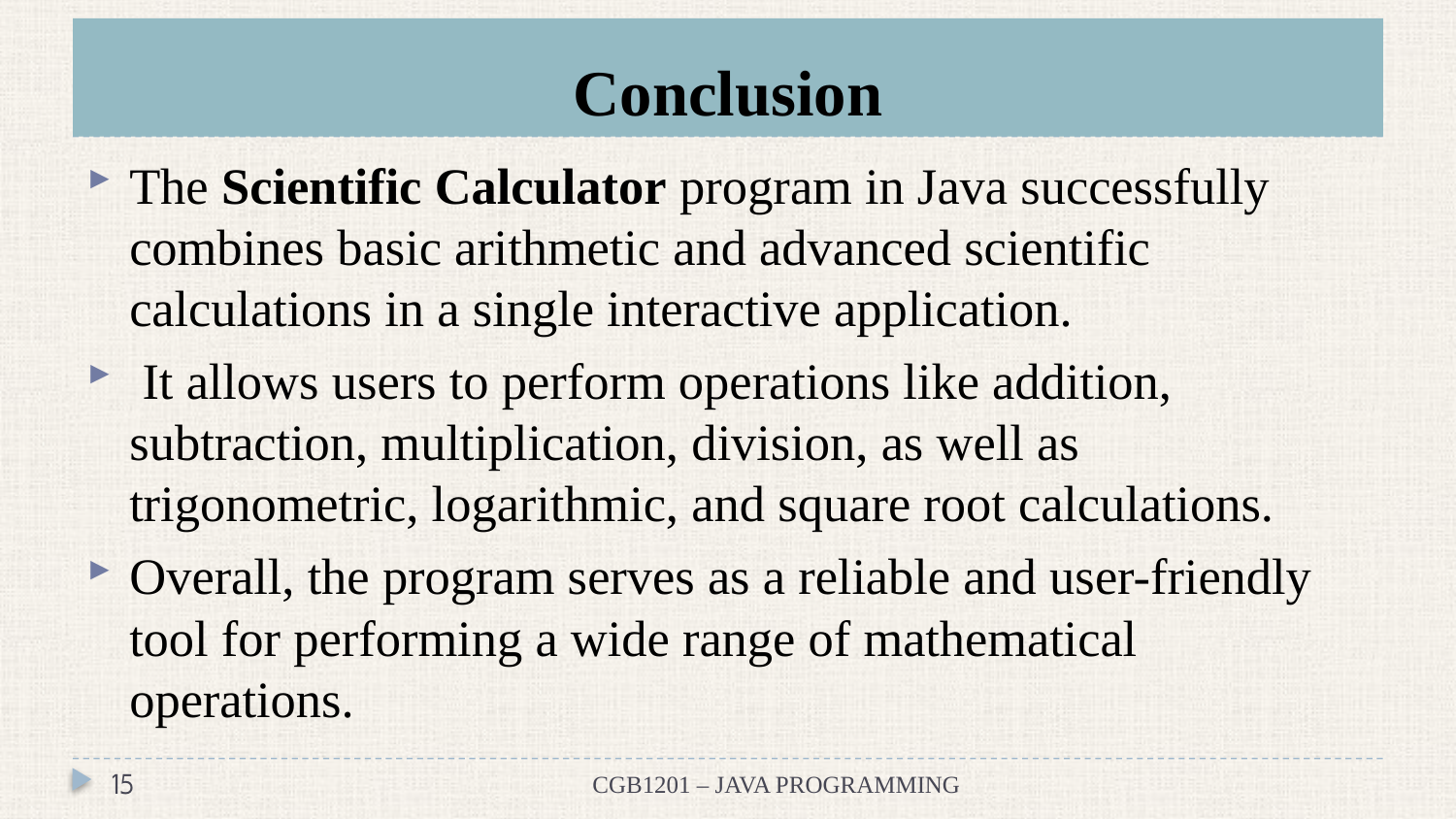

# Conclusion
The Scientific Calculator program in Java successfully combines basic arithmetic and advanced scientific calculations in a single interactive application.
 It allows users to perform operations like addition, subtraction, multiplication, division, as well as trigonometric, logarithmic, and square root calculations.
Overall, the program serves as a reliable and user-friendly tool for performing a wide range of mathematical operations.
15
CGB1201 – JAVA PROGRAMMING